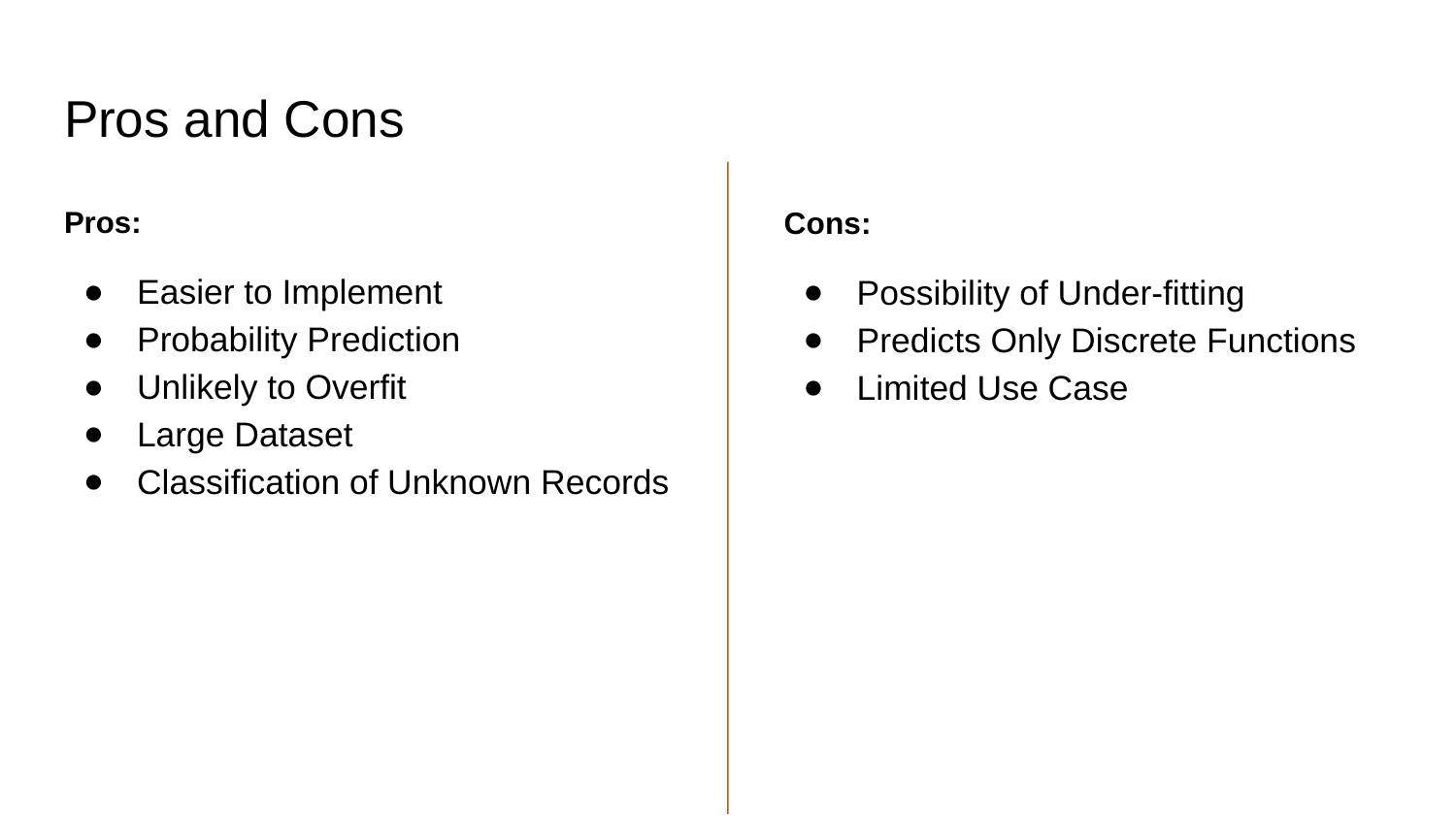

# Pros and Cons
Pros:
Easier to Implement
Probability Prediction
Unlikely to Overfit
Large Dataset
Classification of Unknown Records
Cons:
Possibility of Under-fitting
Predicts Only Discrete Functions
Limited Use Case